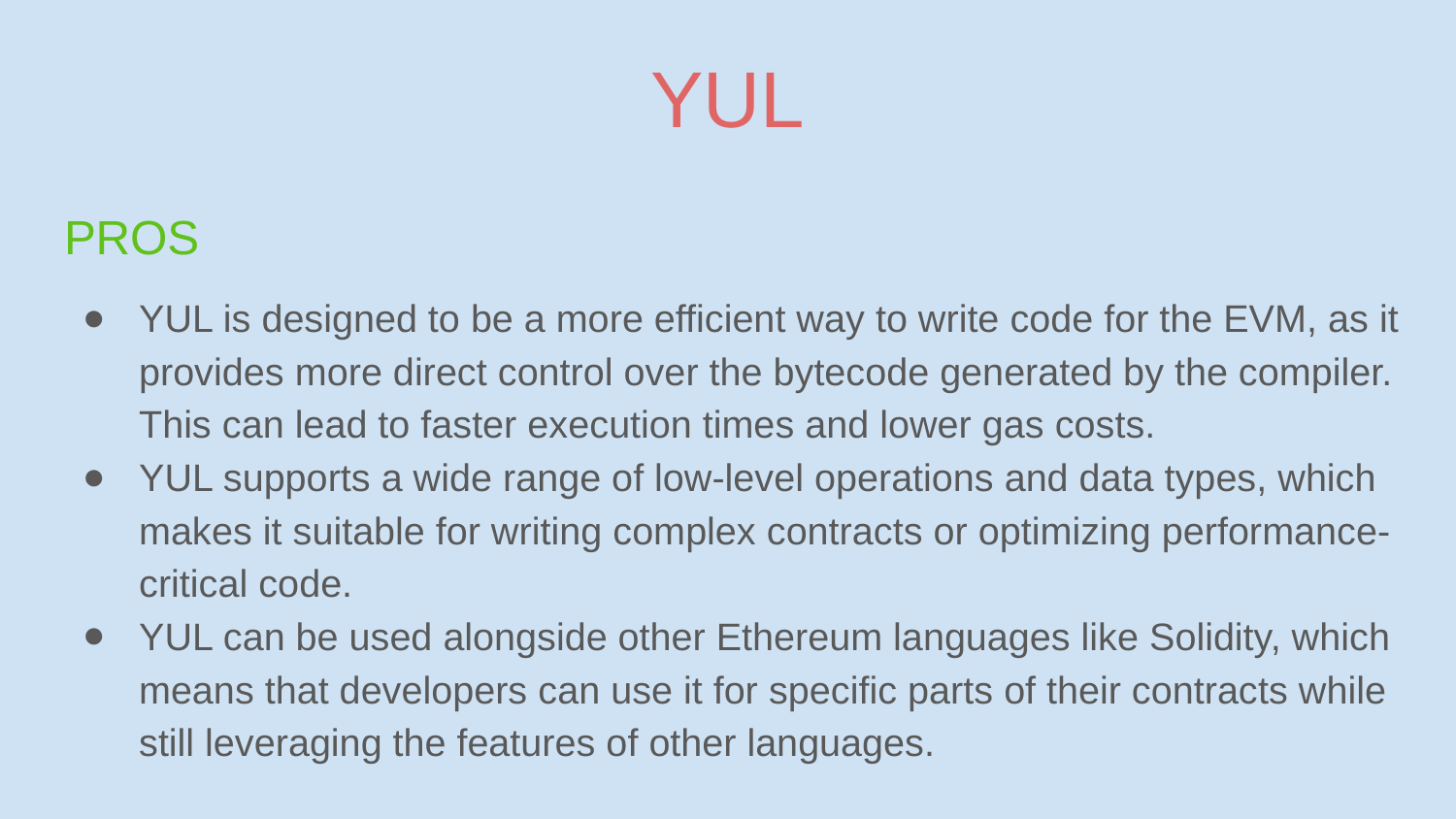

# YUL
PROS
YUL is designed to be a more efficient way to write code for the EVM, as it provides more direct control over the bytecode generated by the compiler. This can lead to faster execution times and lower gas costs.
YUL supports a wide range of low-level operations and data types, which makes it suitable for writing complex contracts or optimizing performance-critical code.
YUL can be used alongside other Ethereum languages like Solidity, which means that developers can use it for specific parts of their contracts while still leveraging the features of other languages.